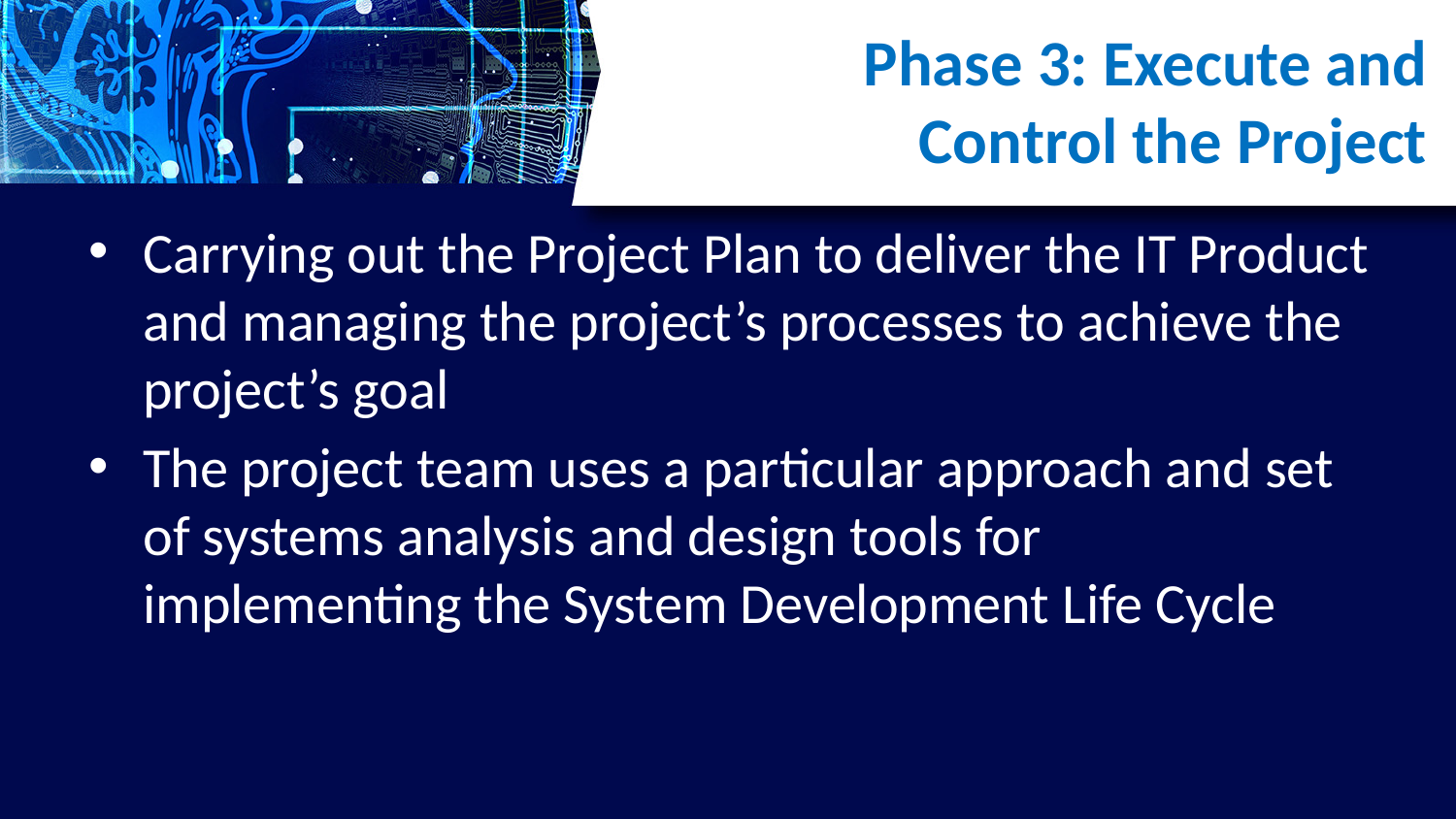

# Phase 3: Execute and Control the Project
Carrying out the Project Plan to deliver the IT Product and managing the project’s processes to achieve the project’s goal
The project team uses a particular approach and set of systems analysis and design tools for implementing the System Development Life Cycle